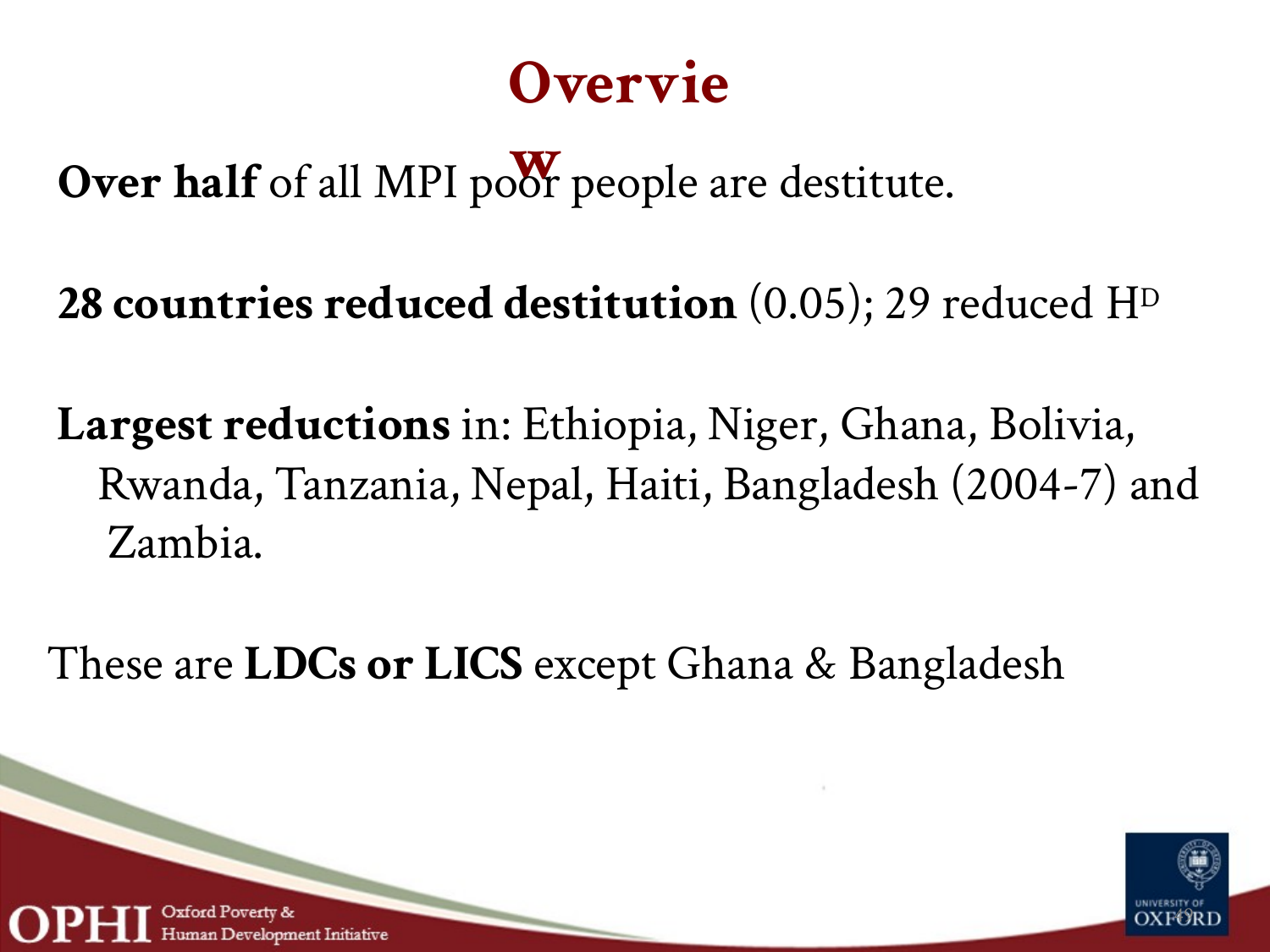

# Overview
Over half of all MPI poor people are destitute.

28 countries reduced destitution (0.05); 29 reduced HD

Largest reductions in: Ethiopia, Niger, Ghana, Bolivia,  Rwanda, Tanzania, Nepal, Haiti, Bangladesh (2004-7) and  Zambia.

These are LDCs or LICS except Ghana & Bangladesh
49